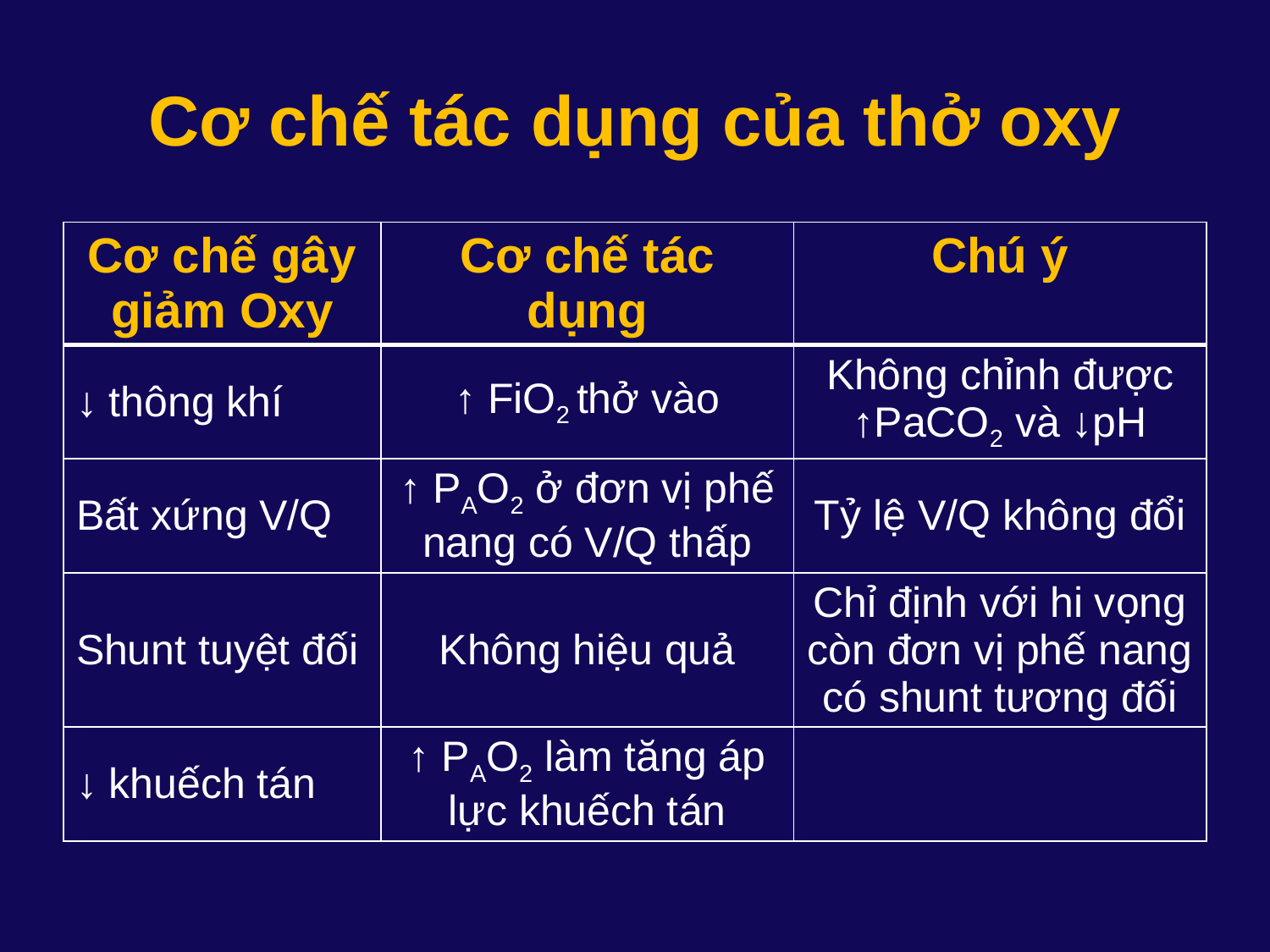

# Cơ chế tác dụng của thở oxy
| Cơ chế gây giảm Oxy | Cơ chế tác dụng | Chú ý |
| --- | --- | --- |
| ↓ thông khí | ↑ FiO2 thở vào | Không chỉnh được ↑PaCO2 và ↓pH |
| Bất xứng V/Q | ↑ PAO2 ở đơn vị phế nang có V/Q thấp | Tỷ lệ V/Q không đổi |
| Shunt tuyệt đối | Không hiệu quả | Chỉ định với hi vọng còn đơn vị phế nang có shunt tương đối |
| ↓ khuếch tán | ↑ PAO2 làm tăng áp lực khuếch tán |  |